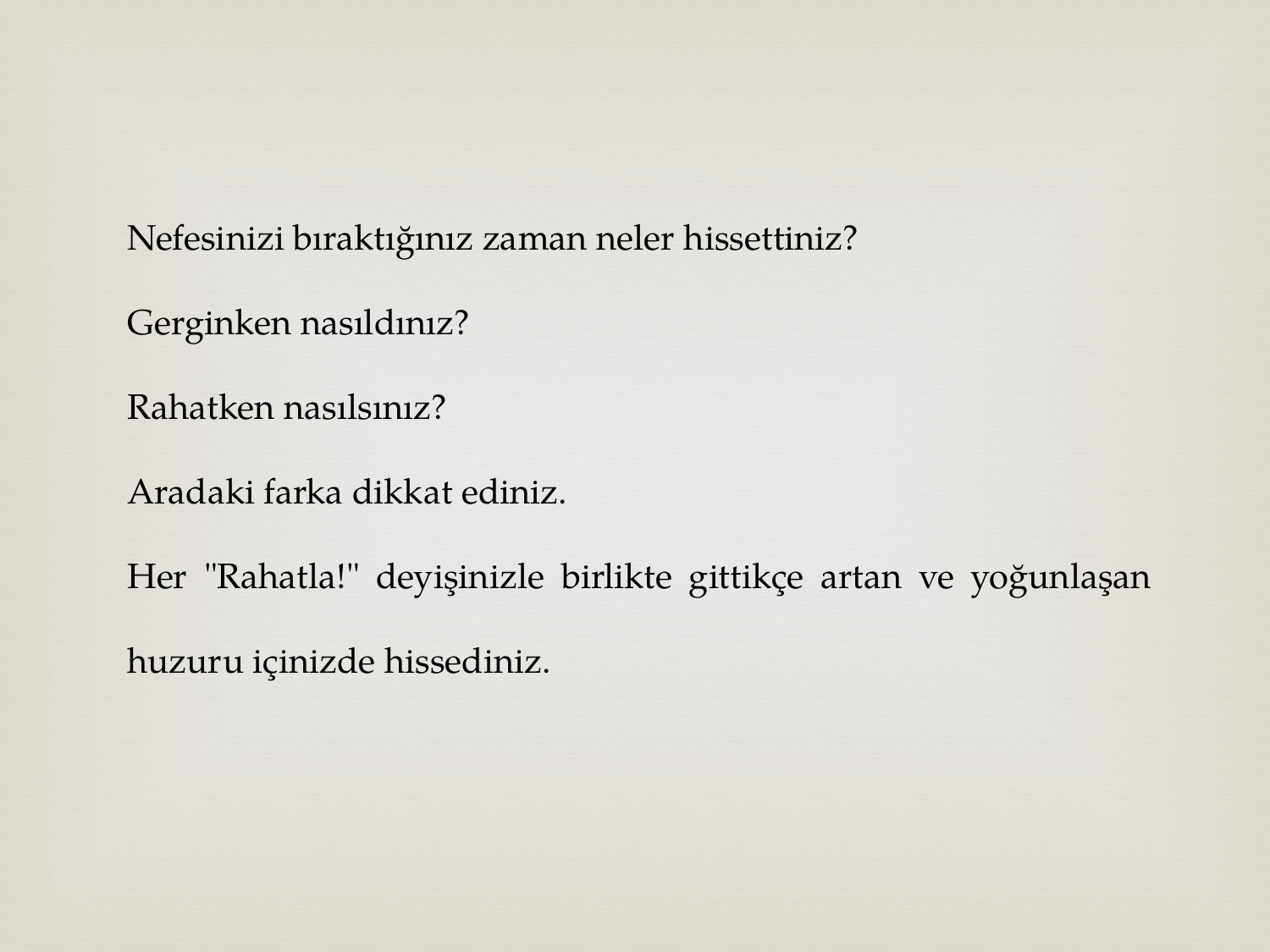

Nefesinizi bıraktığınız zaman neler hissettiniz?
Gerginken nasıldınız?
Rahatken nasılsınız?
Aradaki farka dikkat ediniz.
Her "Rahatla!" deyişinizle birlikte gittikçe artan ve yoğunlaşan huzuru içinizde hissediniz.